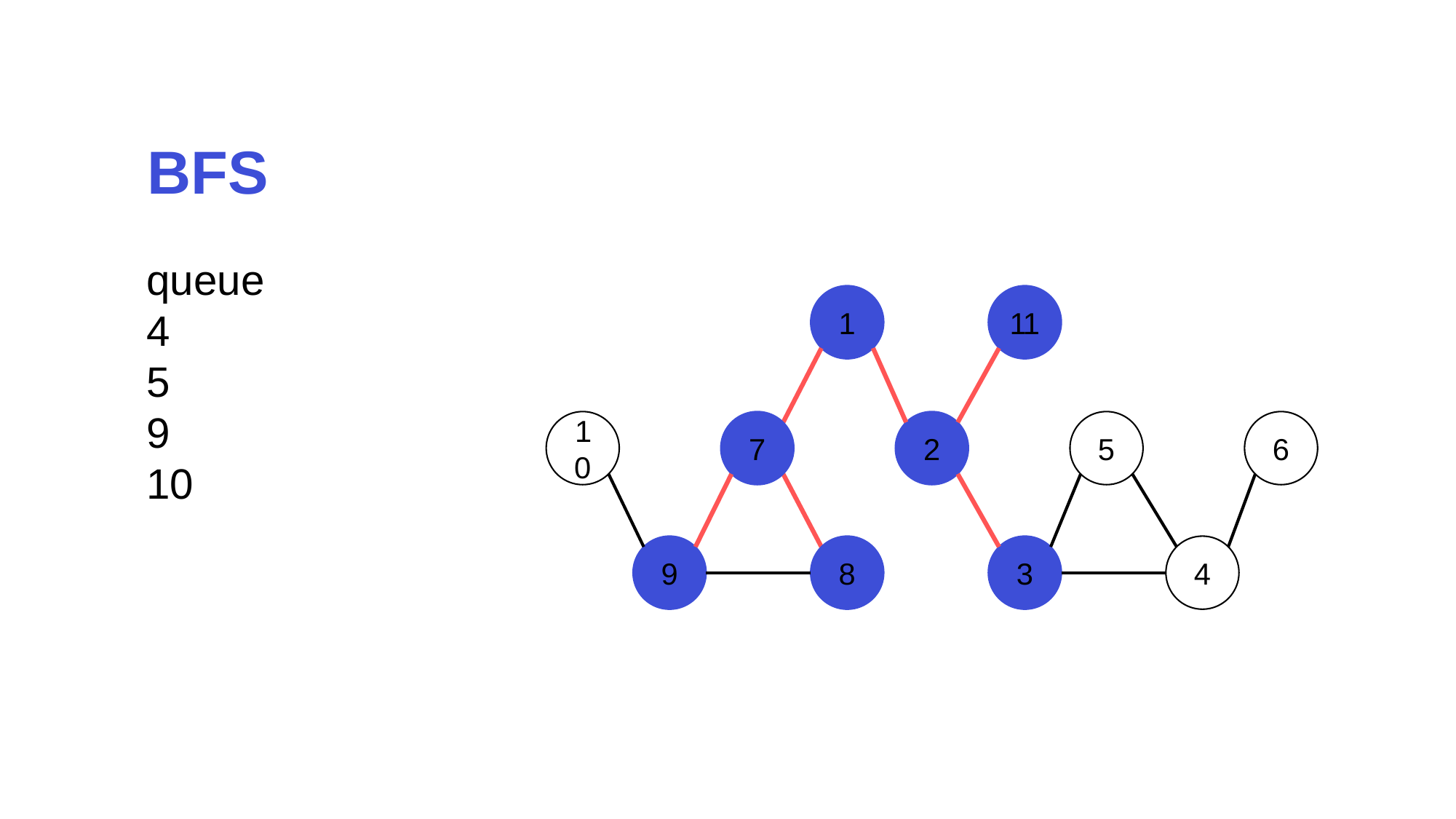

BFS
queue
4
5
9
10
1
11
10
7
2
5
6
9
8
3
4